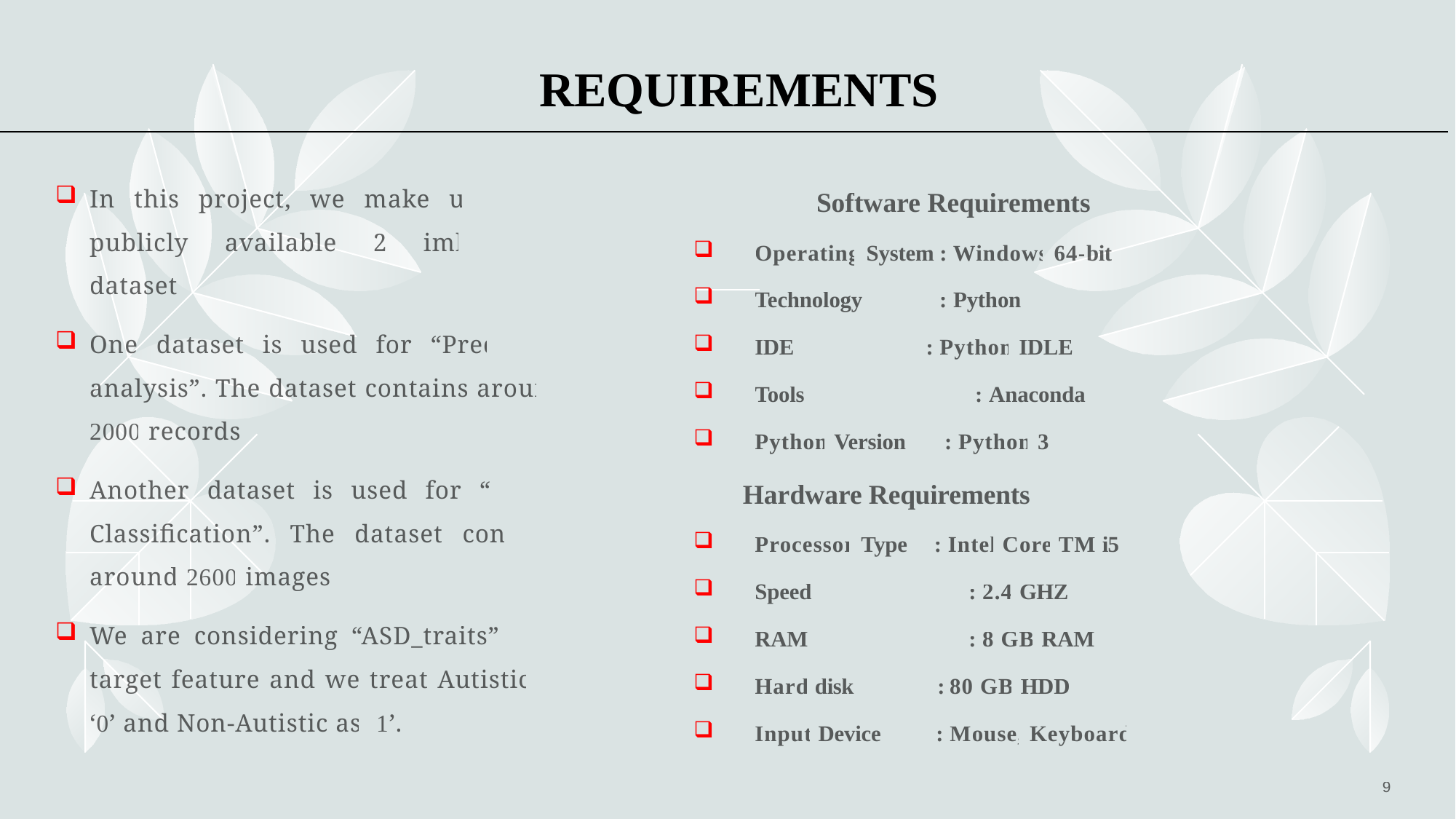

# REQUIREMENTS
Software Requirements
Operating System : Windows 64-bit
Technology              : Python
IDE	                   : Python IDLE
Tools	                   : Anaconda
Python Version      : Python 3
	Hardware Requirements
Processor Type     : Intel Core TM i5
Speed	                  : 2.4 GHZ
RAM	                  : 8 GB RAM
Hard disk               : 80 GB HDD
Input Device          : Mouse, Keyboard

In this project, we make use of a publicly available 2 imbalanced dataset.
One dataset is used for “Predictive analysis”. The dataset contains around 2000 records.
Another dataset is used for “Image Classification”. The dataset contains around 2600 images.
We are considering “ASD_traits” as a target feature and we treat Autistic as ‘0’ and Non-Autistic as ‘1’.

9